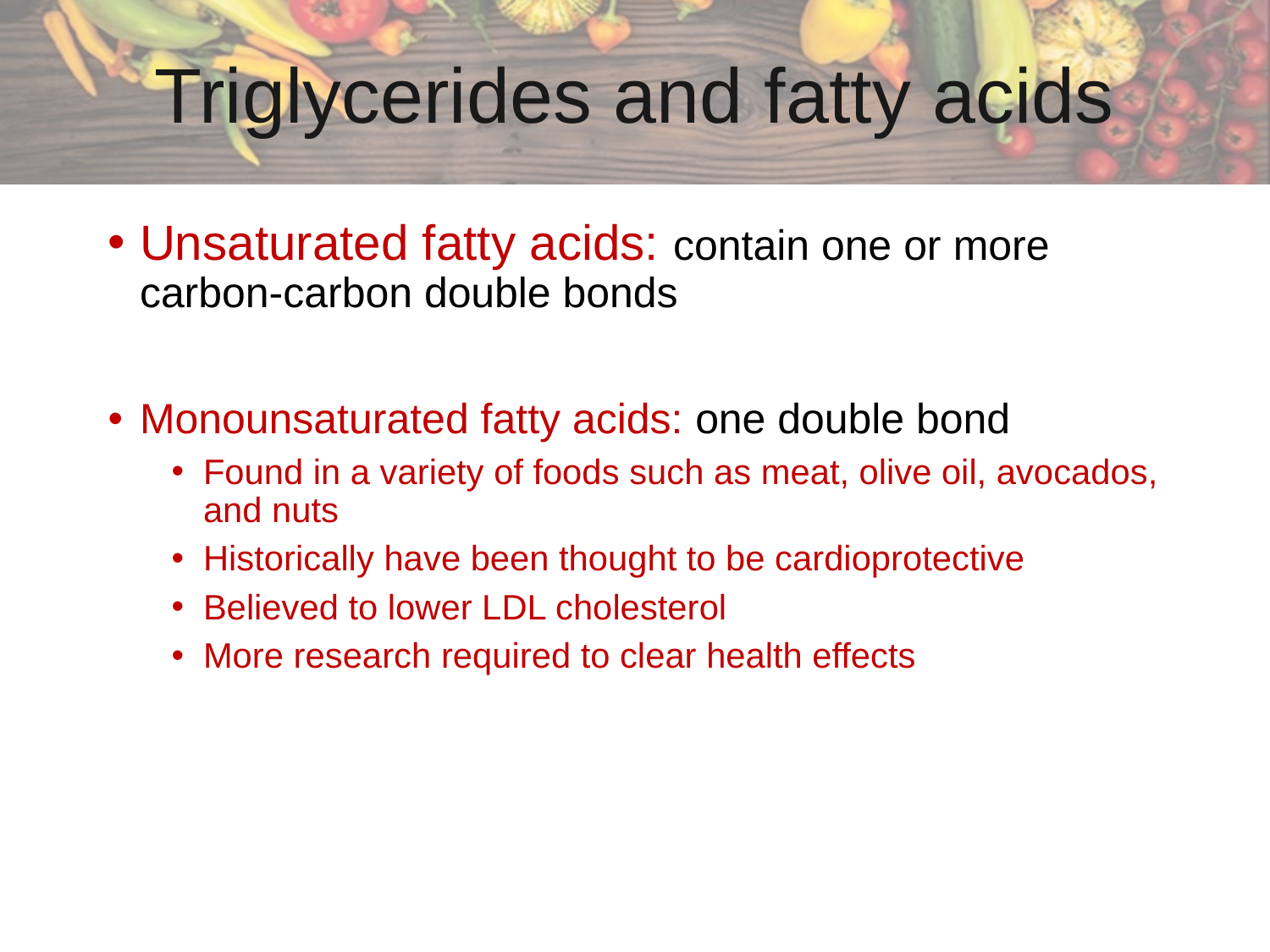

# Triglycerides and fatty acids
Unsaturated fatty acids: contain one or more carbon-carbon double bonds

Monounsaturated fatty acids: one double bond
Found in a variety of foods such as meat, olive oil, avocados, and nuts
Historically have been thought to be cardioprotective
Believed to lower LDL cholesterol
More research required to clear health effects